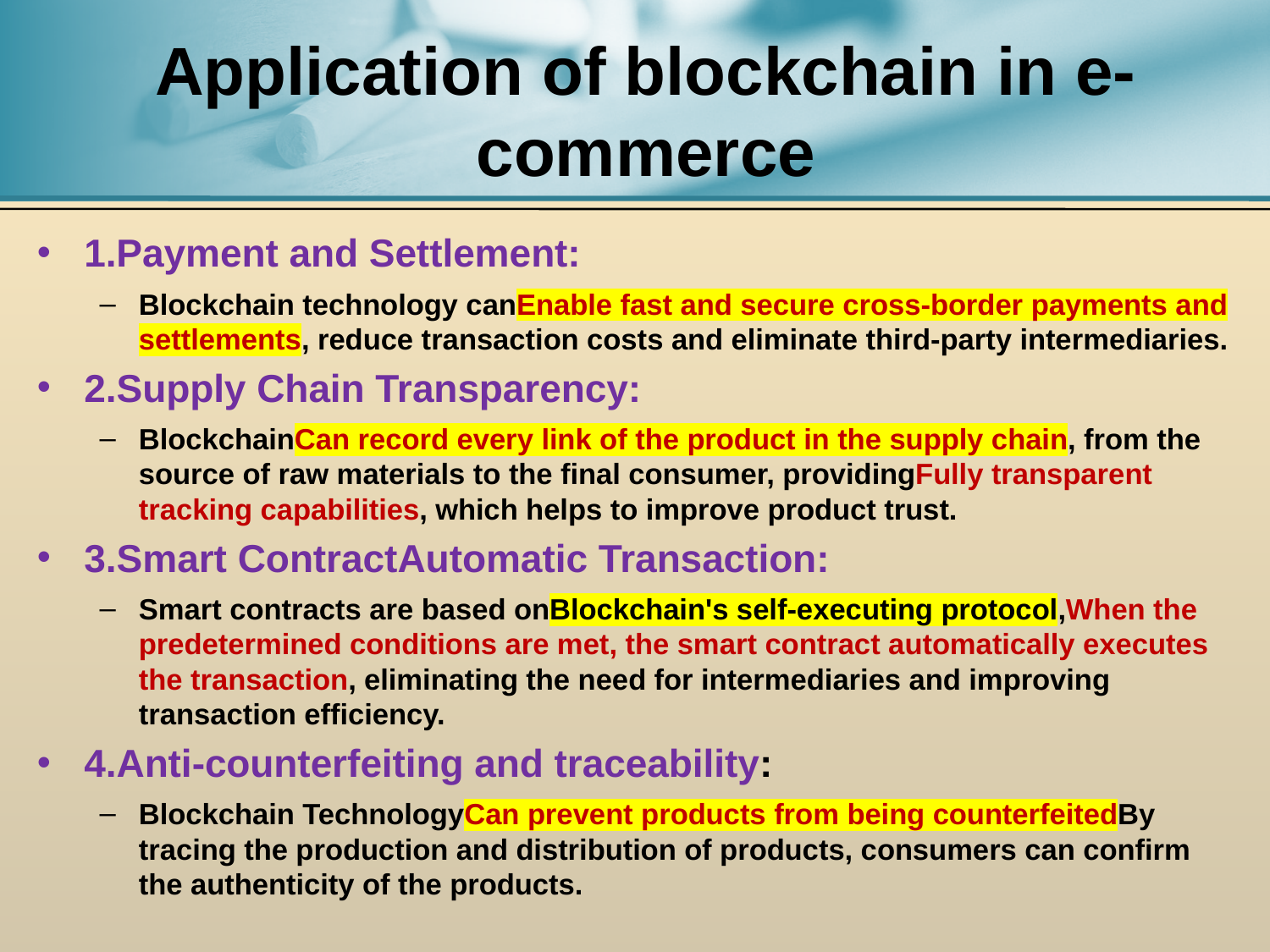

# Application of blockchain in e-commerce
1.Payment and Settlement:
Blockchain technology canEnable fast and secure cross-border payments and settlements, reduce transaction costs and eliminate third-party intermediaries.
2.Supply Chain Transparency:
BlockchainCan record every link of the product in the supply chain, from the source of raw materials to the final consumer, providingFully transparent tracking capabilities, which helps to improve product trust.
3.Smart ContractAutomatic Transaction:
Smart contracts are based onBlockchain's self-executing protocol,When the predetermined conditions are met, the smart contract automatically executes the transaction, eliminating the need for intermediaries and improving transaction efficiency.
4.Anti-counterfeiting and traceability:
Blockchain TechnologyCan prevent products from being counterfeitedBy tracing the production and distribution of products, consumers can confirm the authenticity of the products.